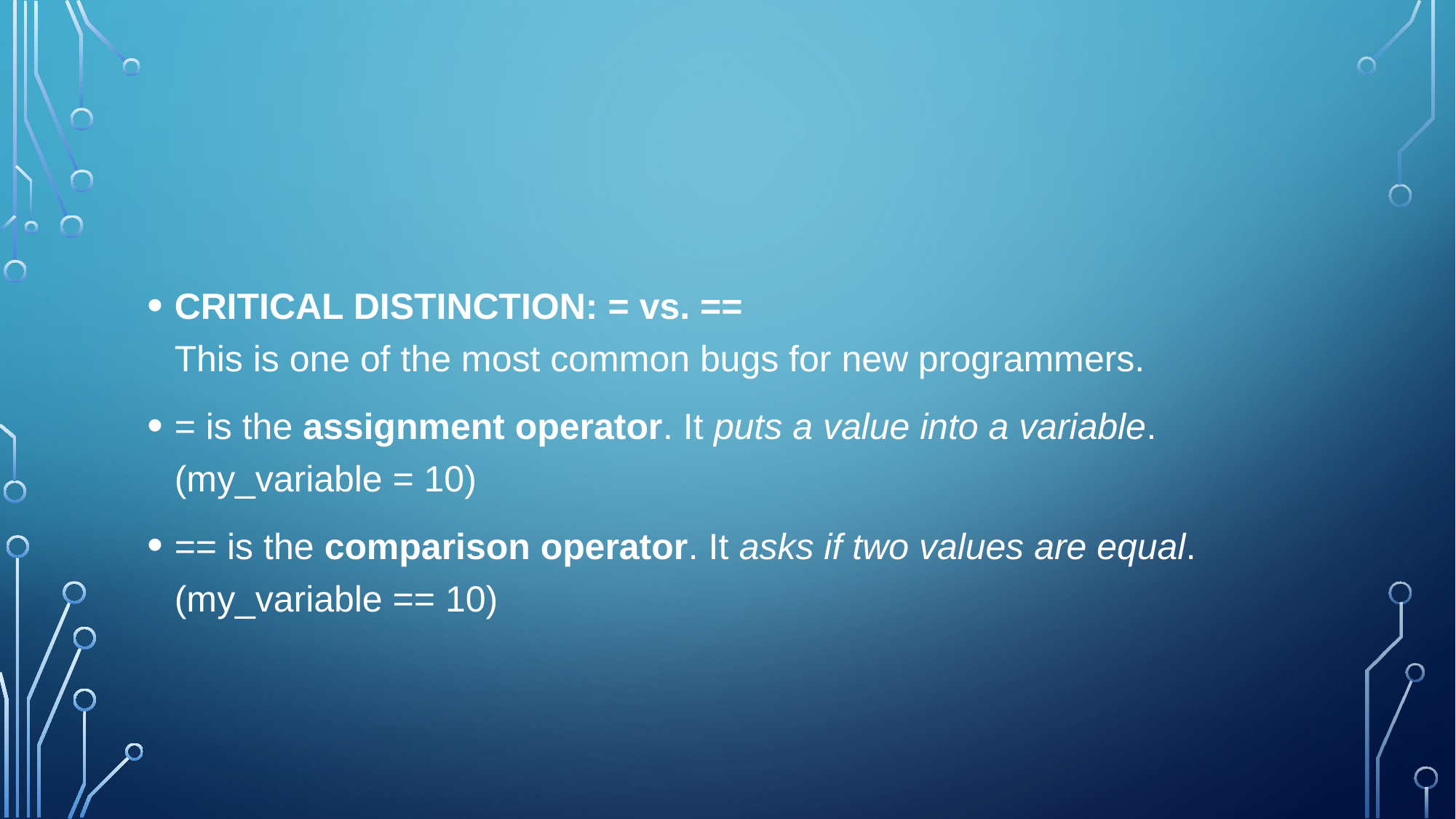

#
CRITICAL DISTINCTION: = vs. ==
This is one of the most common bugs for new programmers.
= is the assignment operator. It puts a value into a variable. (my_variable = 10)
== is the comparison operator. It asks if two values are equal. (my_variable == 10)